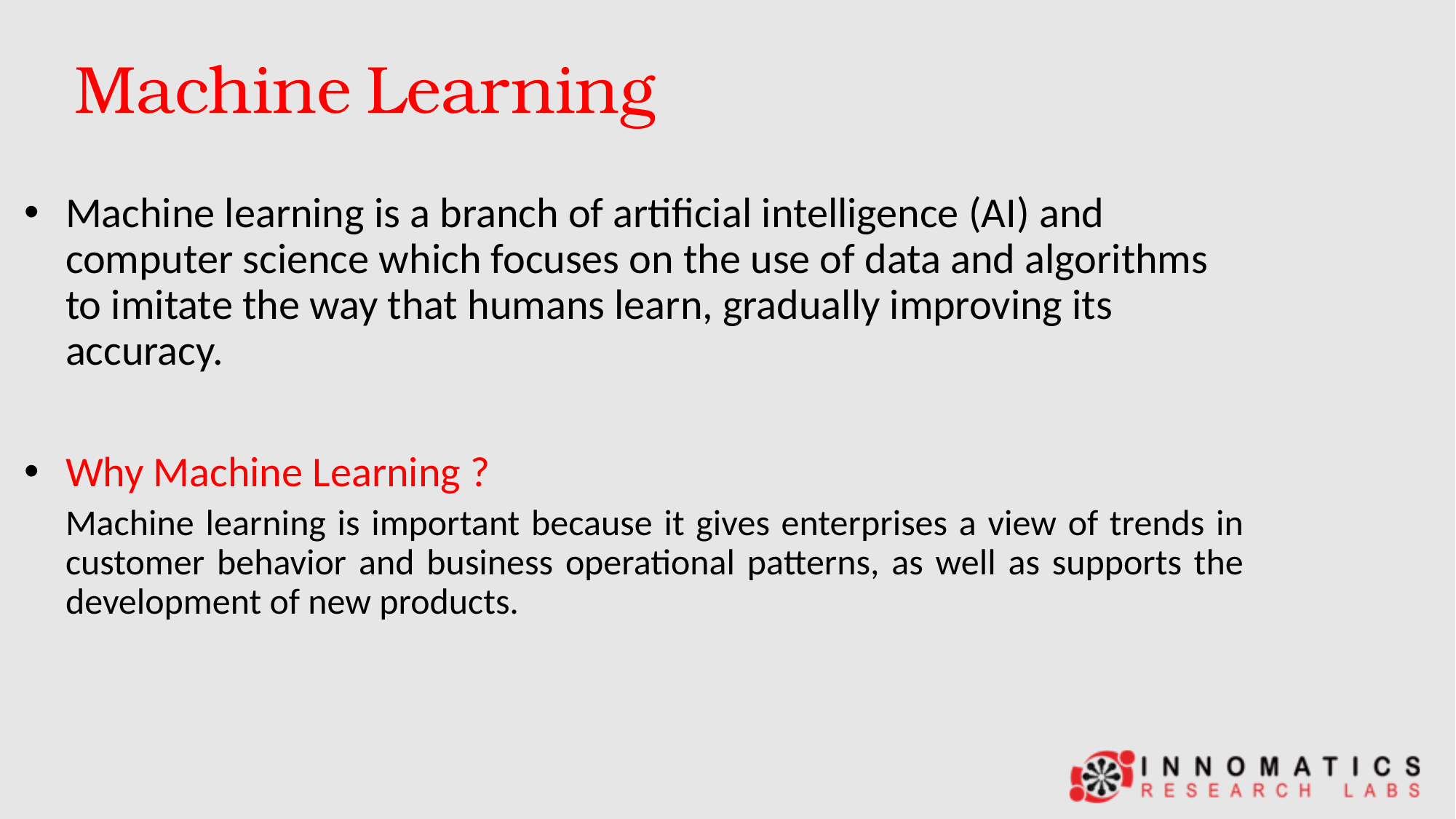

# Machine Learning
Machine learning is a branch of artificial intelligence (AI) and computer science which focuses on the use of data and algorithms to imitate the way that humans learn, gradually improving its accuracy.

Why Machine Learning ?
Machine learning is important because it gives enterprises a view of trends in customer behavior and business operational patterns, as well as supports the development of new products.